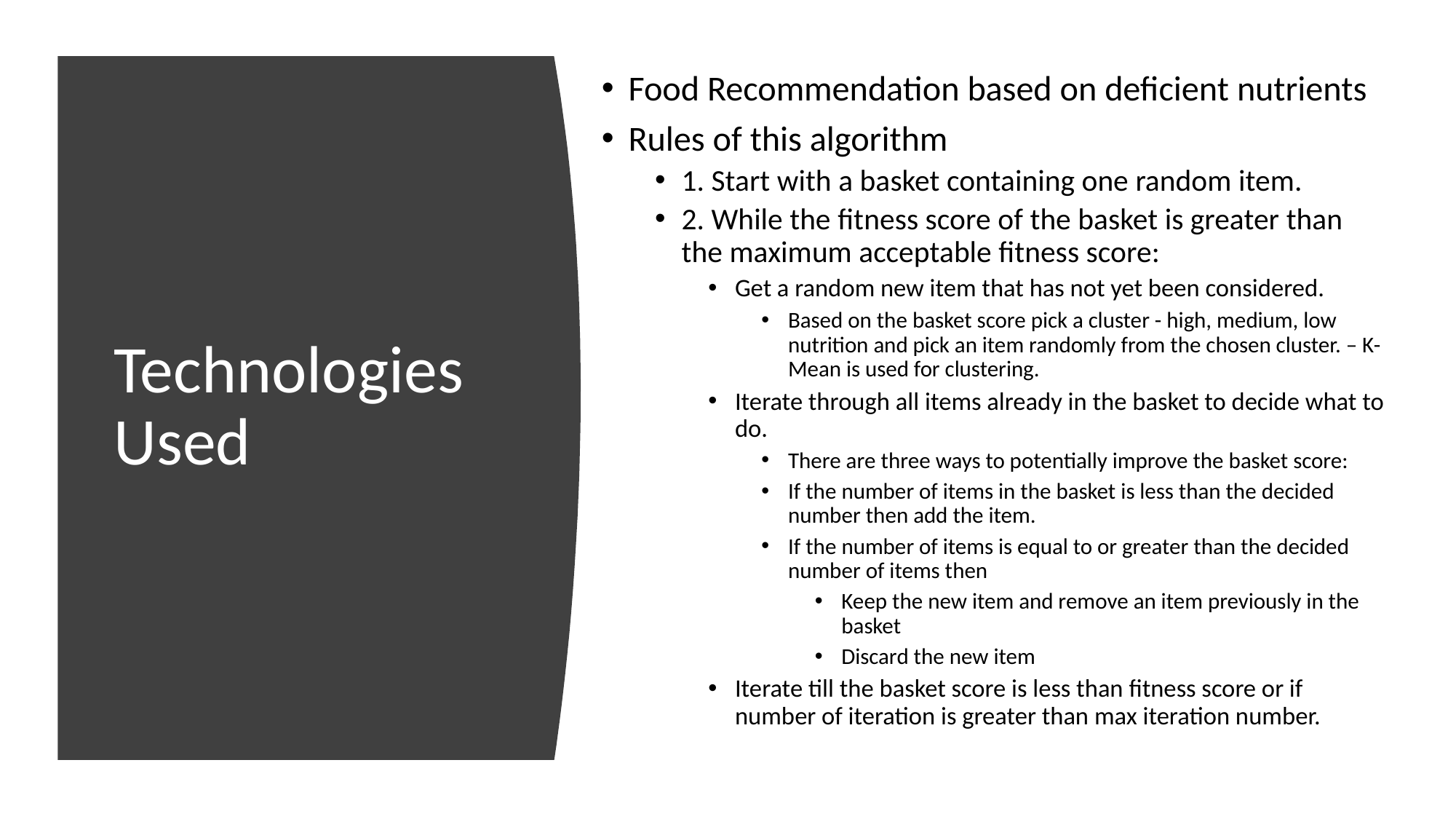

Food Recommendation based on deficient nutrients
Rules of this algorithm
1. Start with a basket containing one random item.
2. While the fitness score of the basket is greater than the maximum acceptable fitness score:
Get a random new item that has not yet been considered.
Based on the basket score pick a cluster - high, medium, low nutrition and pick an item randomly from the chosen cluster. – K-Mean is used for clustering.
Iterate through all items already in the basket to decide what to do.
There are three ways to potentially improve the basket score:
If the number of items in the basket is less than the decided number then add the item.
If the number of items is equal to or greater than the decided number of items then
Keep the new item and remove an item previously in the basket
Discard the new item
Iterate till the basket score is less than fitness score or if number of iteration is greater than max iteration number.
# Technologies Used